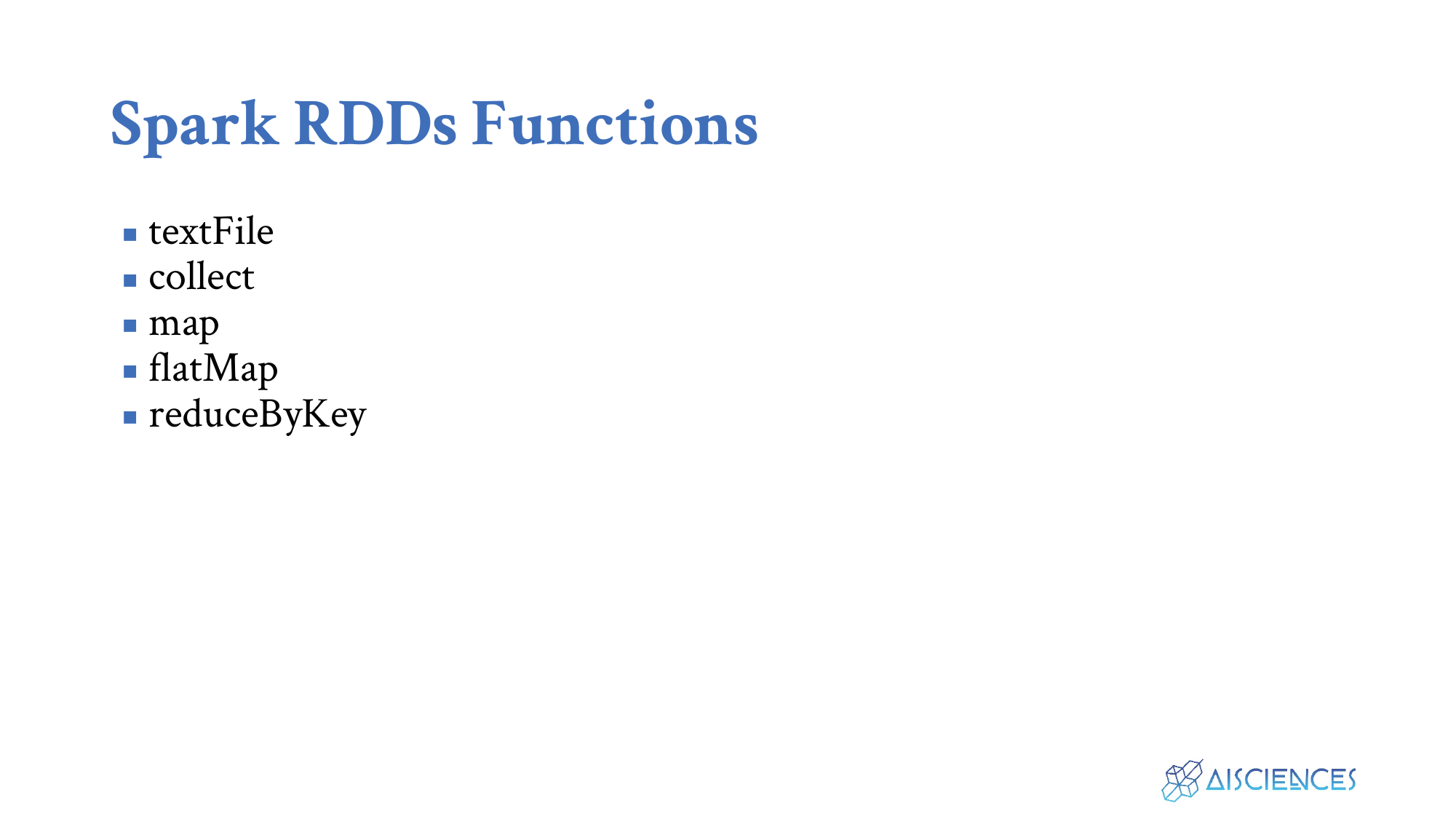

# Spark RDDs Functions
textFile
collect
map
flatMap
reduceByKey